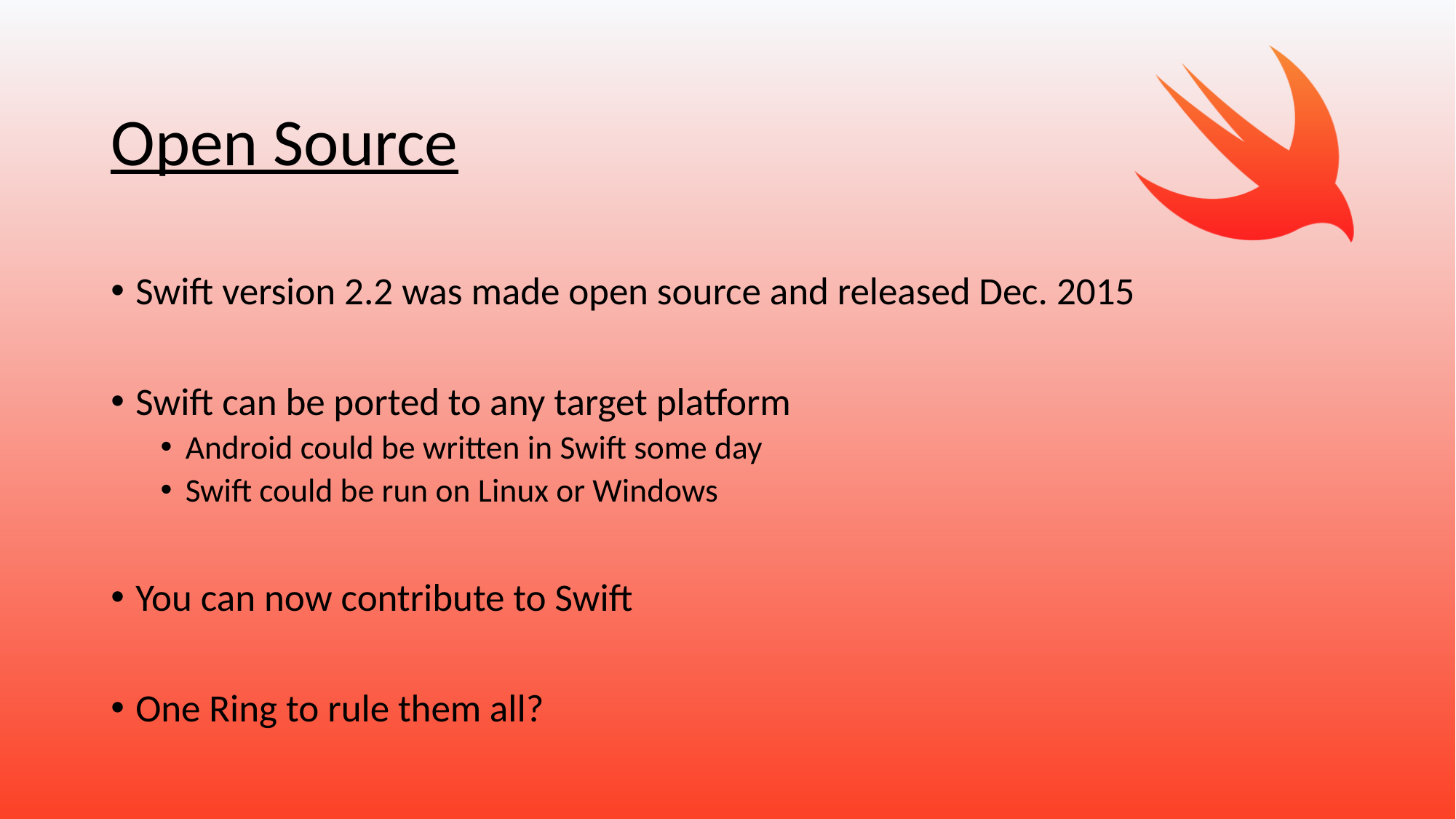

# Open Source
Swift version 2.2 was made open source and released Dec. 2015

Swift can be ported to any target platform
Android could be written in Swift some day
Swift could be run on Linux or Windows

You can now contribute to Swift

One Ring to rule them all?